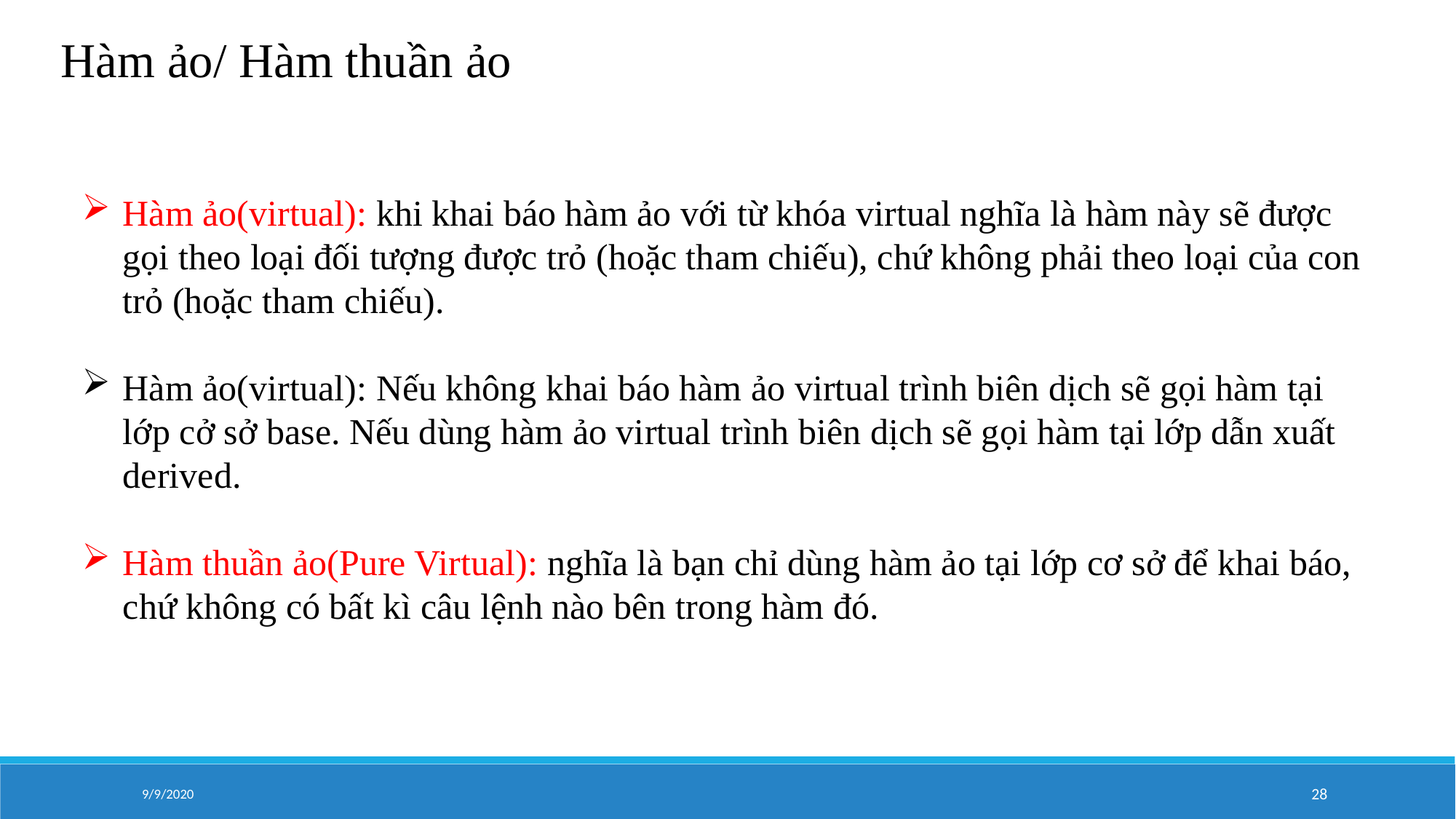

Hàm ảo/ Hàm thuần ảo
Hàm ảo(virtual): khi khai báo hàm ảo với từ khóa virtual nghĩa là hàm này sẽ được gọi theo loại đối tượng được trỏ (hoặc tham chiếu), chứ không phải theo loại của con trỏ (hoặc tham chiếu).

Hàm ảo(virtual): Nếu không khai báo hàm ảo virtual trình biên dịch sẽ gọi hàm tại lớp cở sở base. Nếu dùng hàm ảo virtual trình biên dịch sẽ gọi hàm tại lớp dẫn xuất derived.

Hàm thuần ảo(Pure Virtual): nghĩa là bạn chỉ dùng hàm ảo tại lớp cơ sở để khai báo, chứ không có bất kì câu lệnh nào bên trong hàm đó.

9/9/2020
28